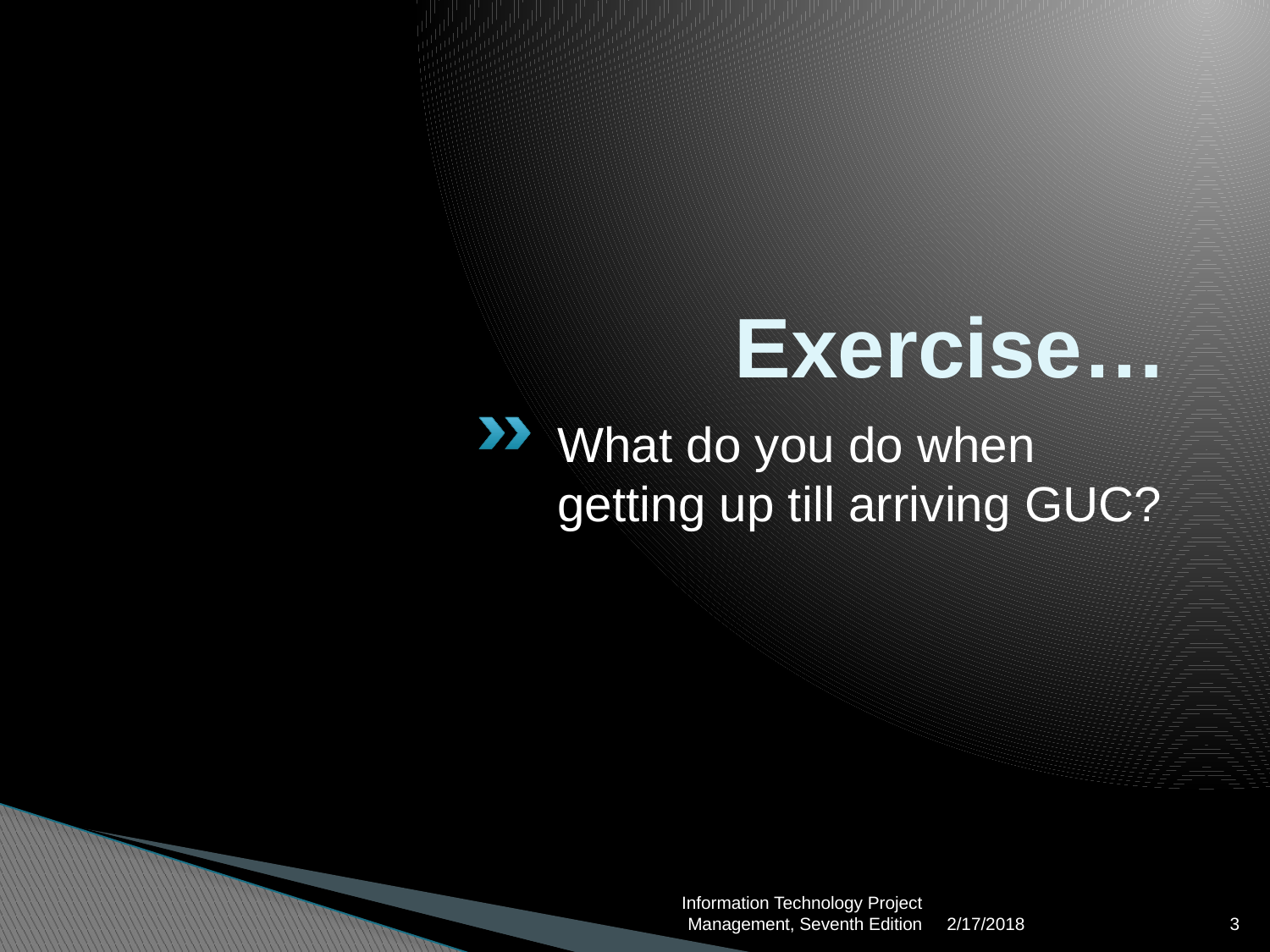

# Exercise…
What do you do when getting up till arriving GUC?
Information Technology Project Management, Seventh Edition
2/17/2018
3